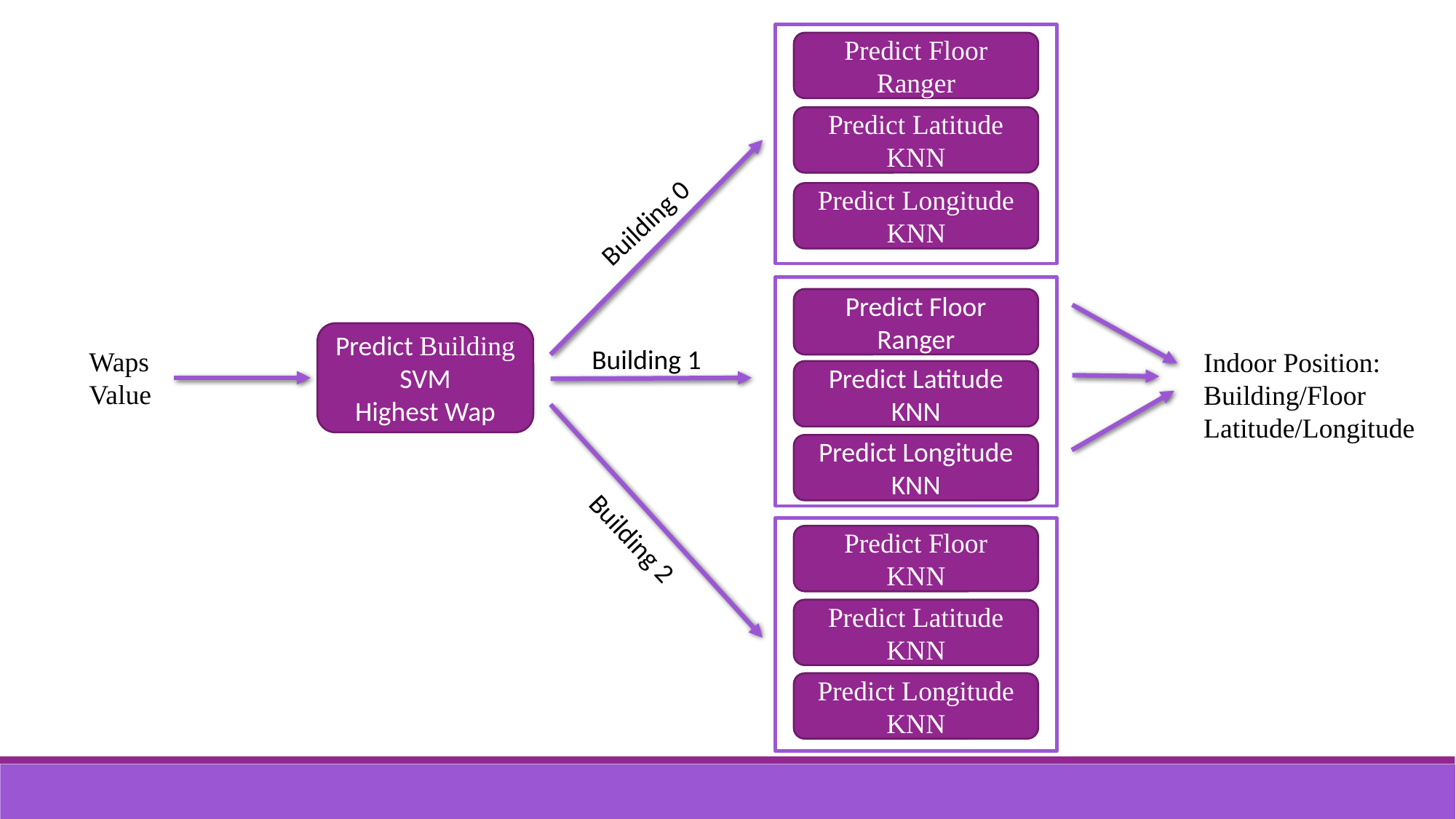

Predict Floor
Ranger
Predict Latitude
KNN
Predict Longitude
KNN
Building 0

Predict Floor
Ranger
Predict Latitude
KNN
Predict Longitude
KNN
Predict Building
SVM
Highest Wap
Building 1
Waps Value
Indoor Position:
Building/Floor
Latitude/Longitude

Predict Floor
KNN
Predict Latitude
KNN
Predict Longitude
KNN
Building 2